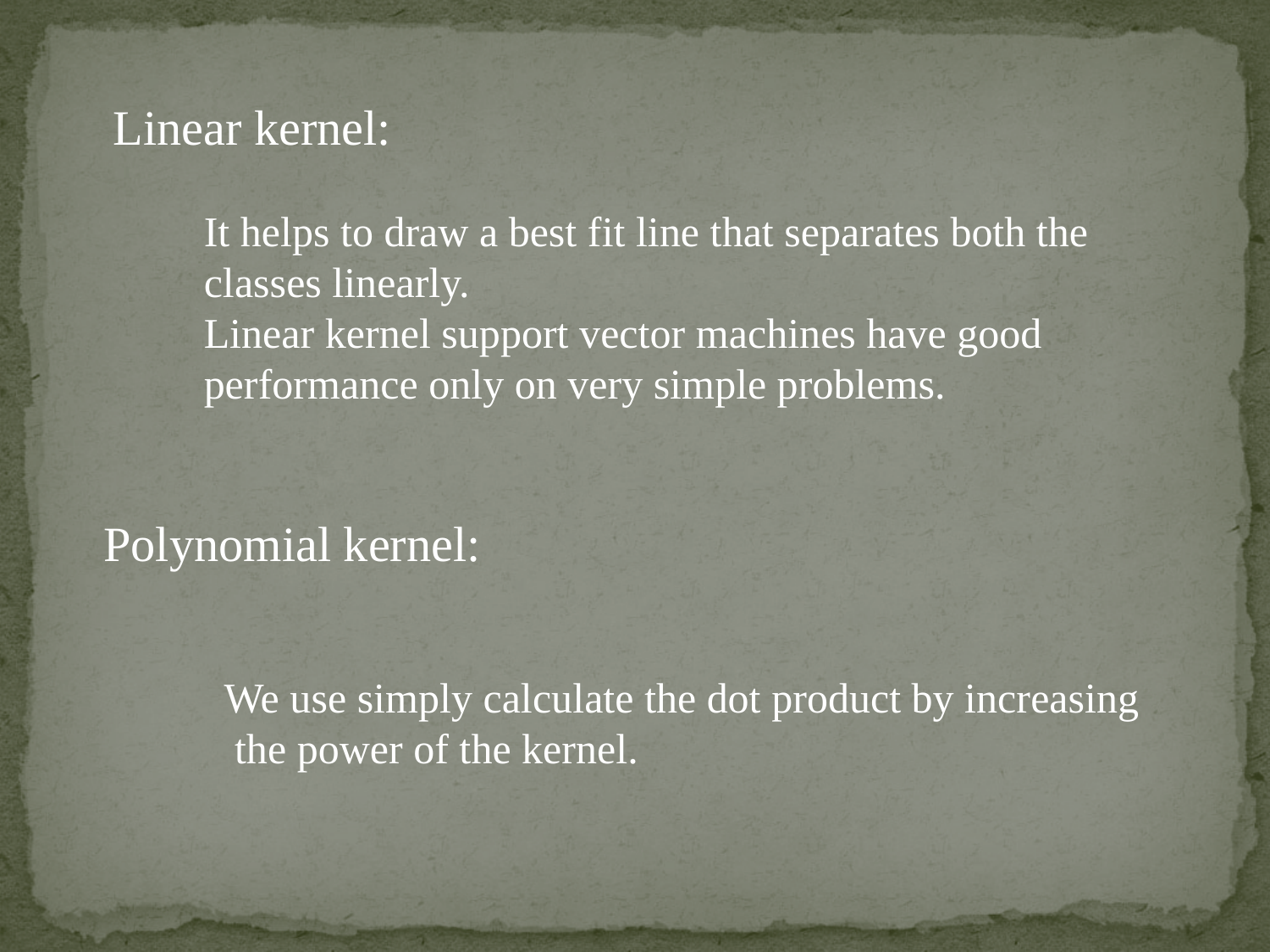

Linear kernel:
It helps to draw a best fit line that separates both the
classes linearly.
Linear kernel support vector machines have good
performance only on very simple problems.
Polynomial kernel:
We use simply calculate the dot product by increasing
 the power of the kernel.